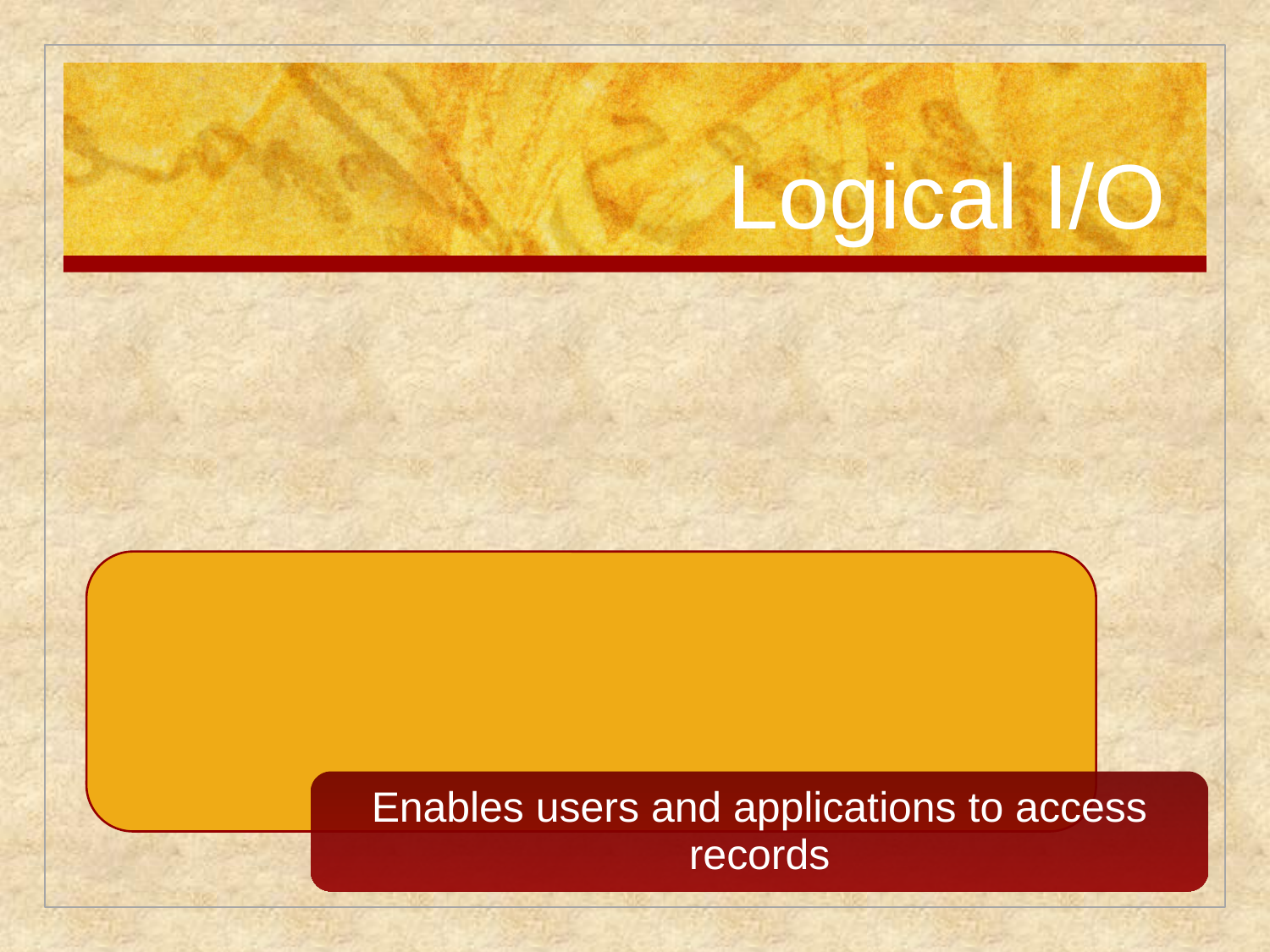

# Logical I/O
Enables users and applications to access records